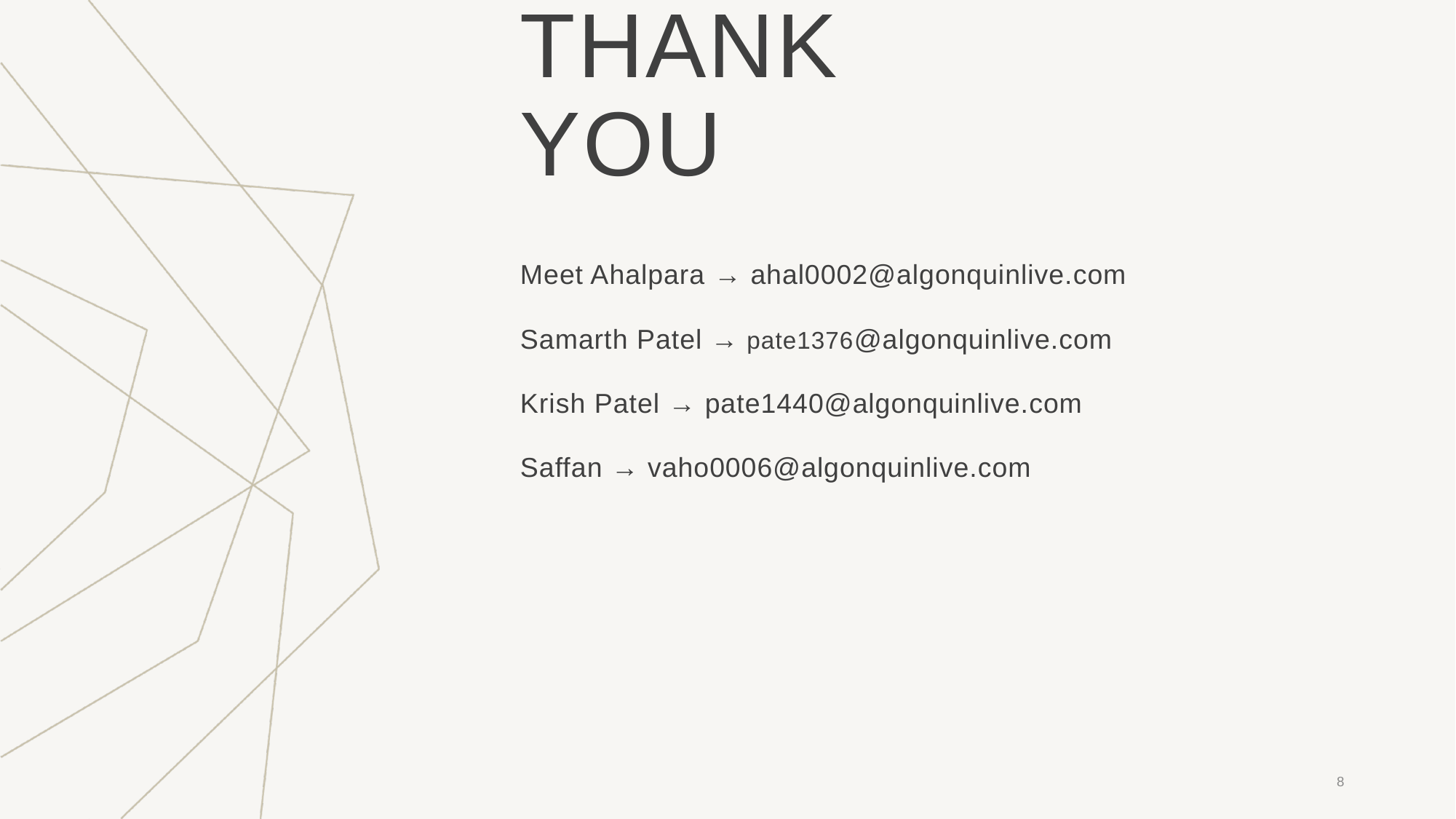

# THANK YOU
Meet Ahalpara → ahal0002@algonquinlive.com
Samarth Patel → pate1376@algonquinlive.com
Krish Patel → pate1440@algonquinlive.com
Saffan → vaho0006@algonquinlive.com
8